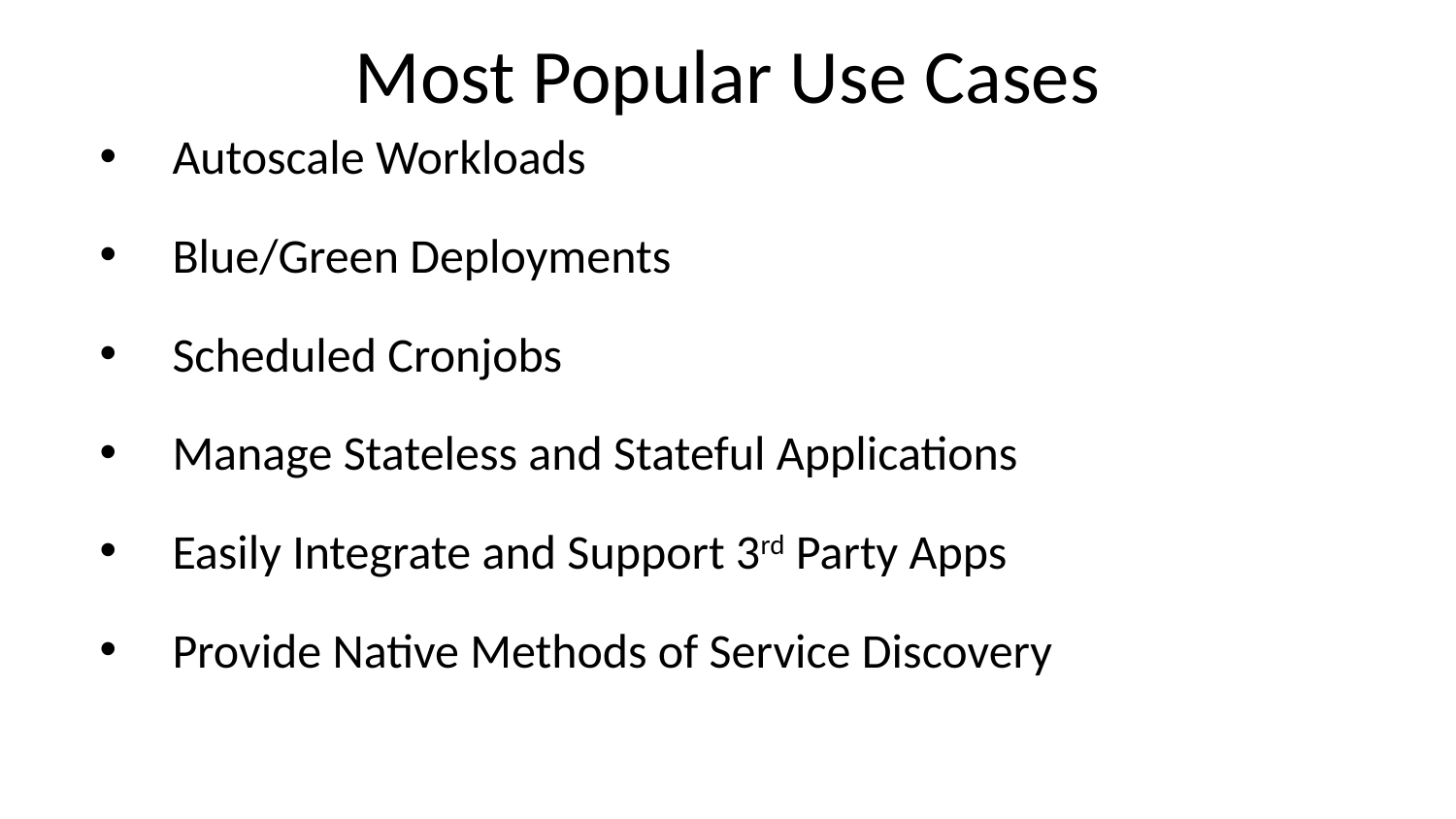

# Most Popular Use Cases
Autoscale Workloads
Blue/Green Deployments
Scheduled Cronjobs
Manage Stateless and Stateful Applications
Easily Integrate and Support 3rd Party Apps
Provide Native Methods of Service Discovery